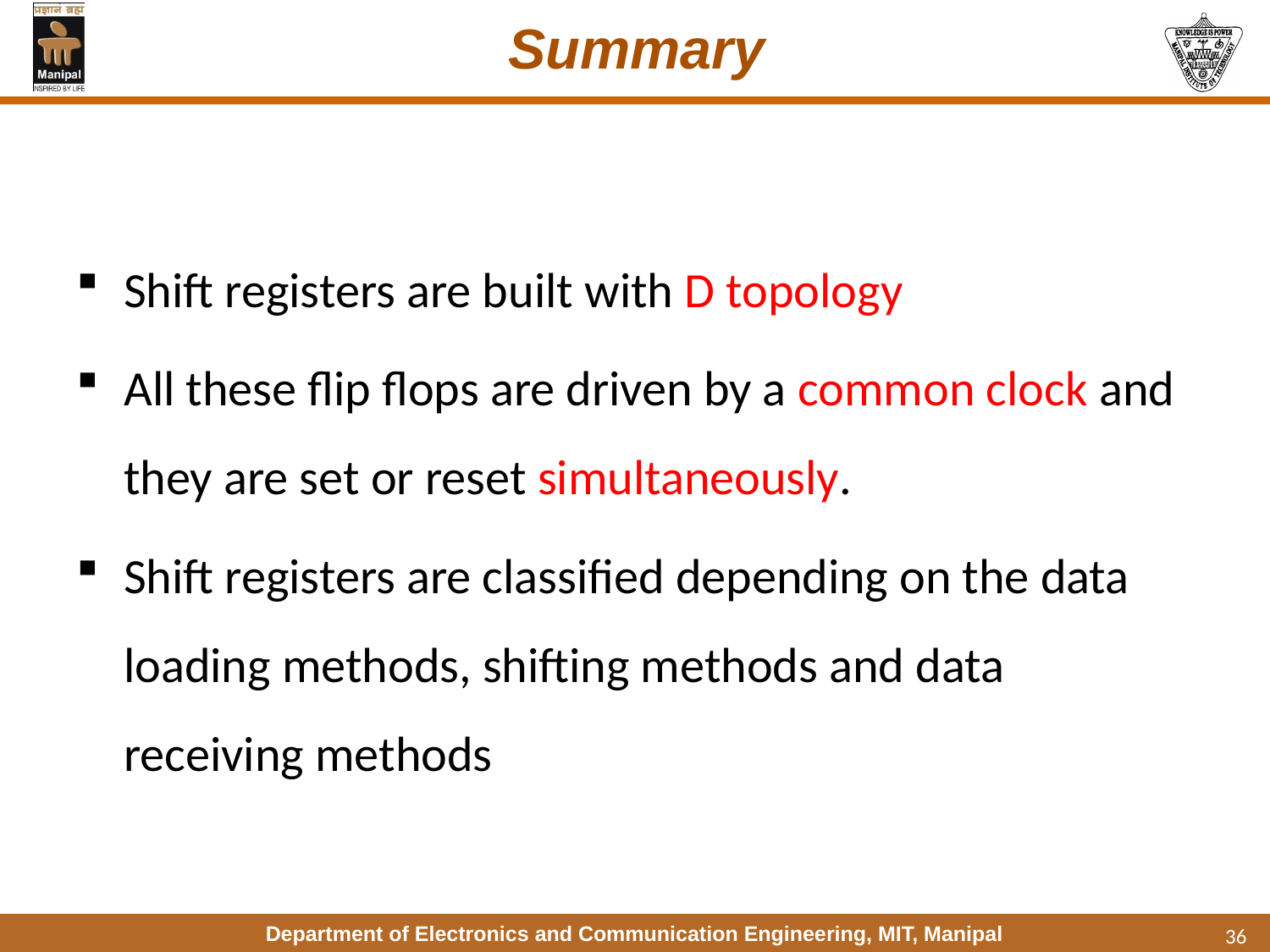

# Summary
Shift registers are built with D topology
All these flip flops are driven by a common clock and they are set or reset simultaneously.
Shift registers are classified depending on the data loading methods, shifting methods and data receiving methods

36